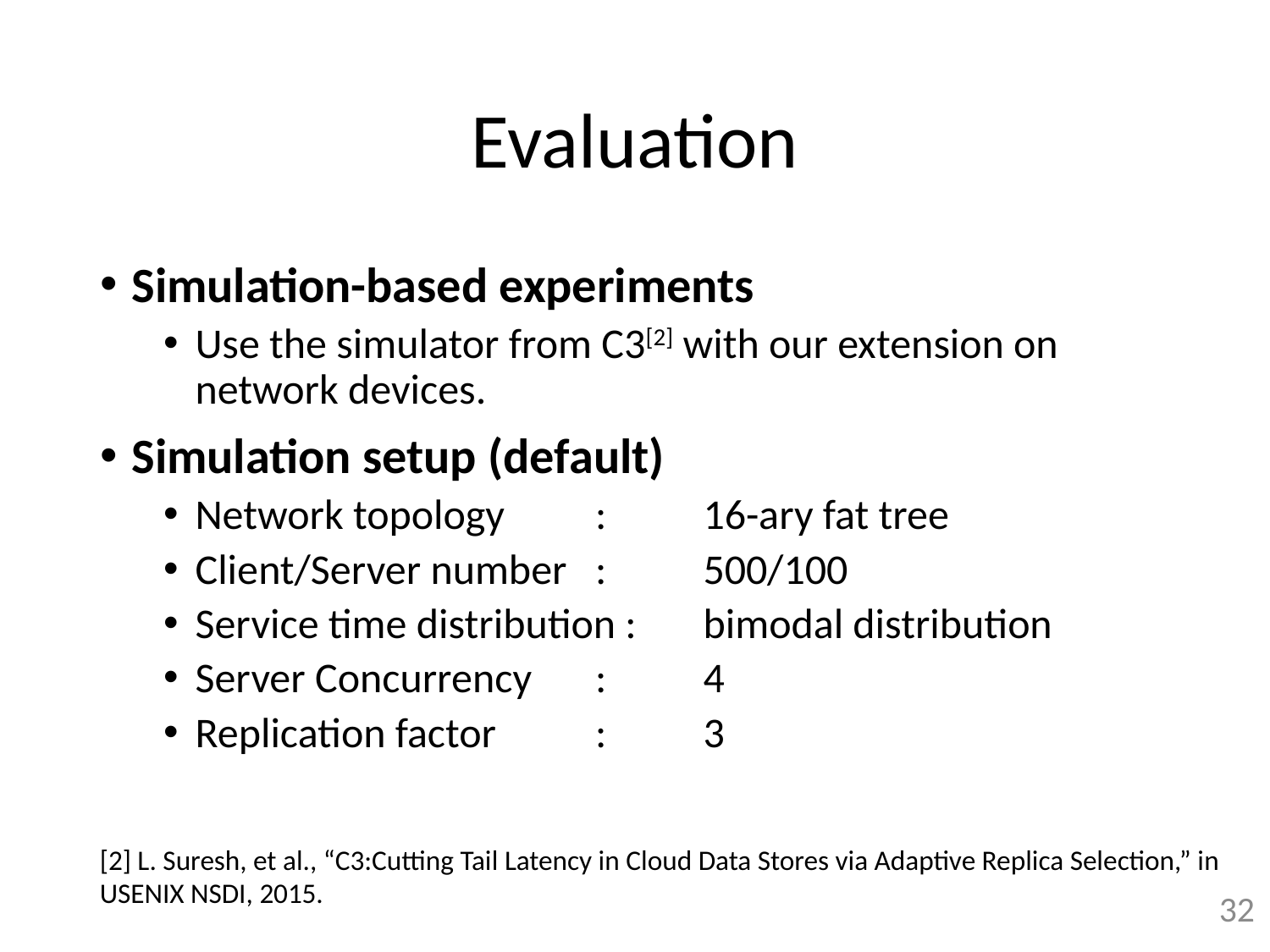

# Evaluation
Simulation-based experiments
Use the simulator from C3[2] with our extension on network devices.
Simulation setup (default)
Network topology	  :	16-ary fat tree
Client/Server number	  :	500/100
Service time distribution :	bimodal distribution
Server Concurrency	  :	4
Replication factor	  :	3
[2] L. Suresh, et al., “C3:Cutting Tail Latency in Cloud Data Stores via Adaptive Replica Selection,” in USENIX NSDI, 2015.
32